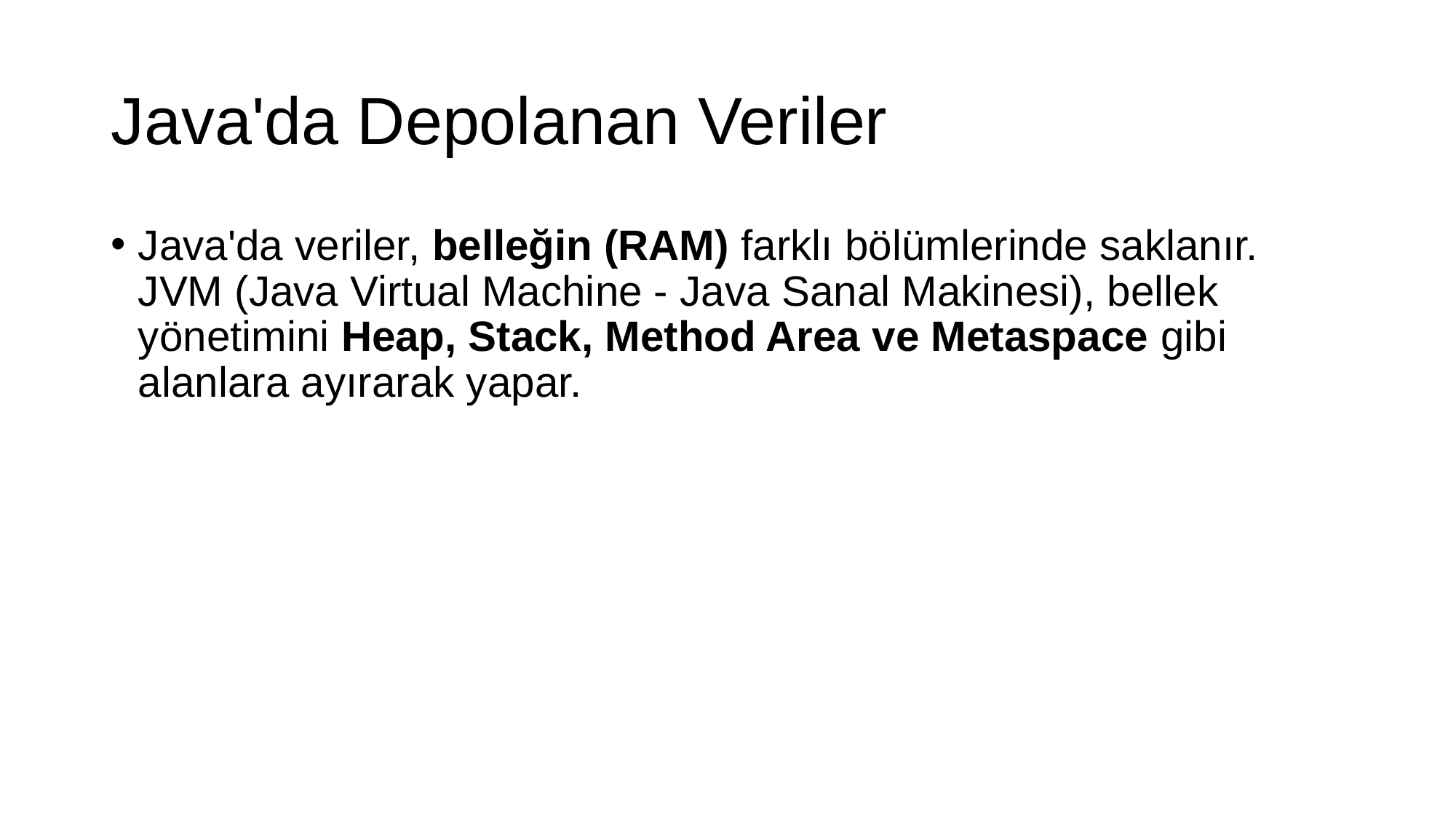

# Java'da Depolanan Veriler
Java'da veriler, belleğin (RAM) farklı bölümlerinde saklanır. JVM (Java Virtual Machine - Java Sanal Makinesi), bellek yönetimini Heap, Stack, Method Area ve Metaspace gibi alanlara ayırarak yapar.